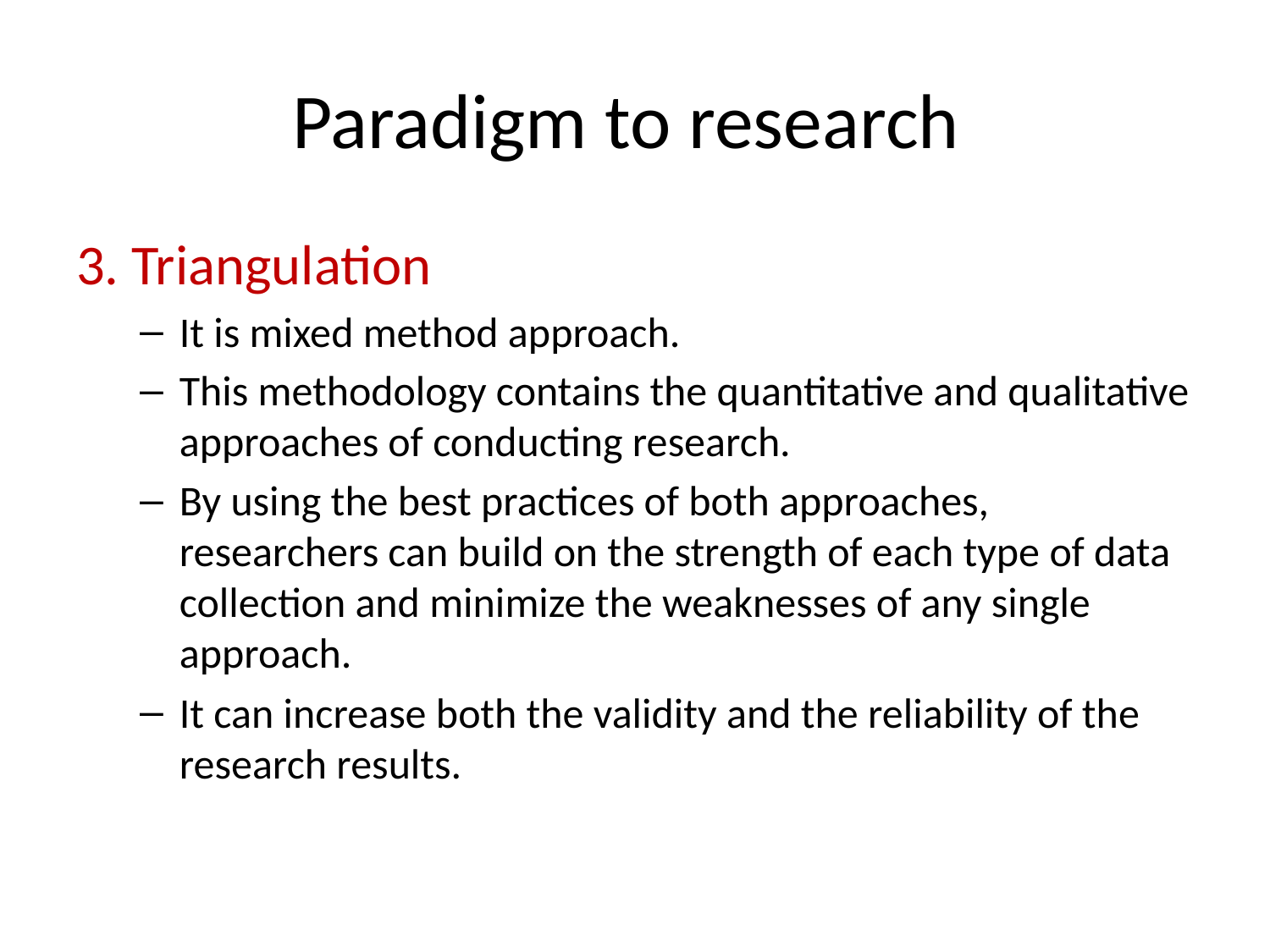

# Paradigm to research
3. Triangulation
It is mixed method approach.
This methodology contains the quantitative and qualitative approaches of conducting research.
By using the best practices of both approaches, researchers can build on the strength of each type of data collection and minimize the weaknesses of any single approach.
It can increase both the validity and the reliability of the research results.